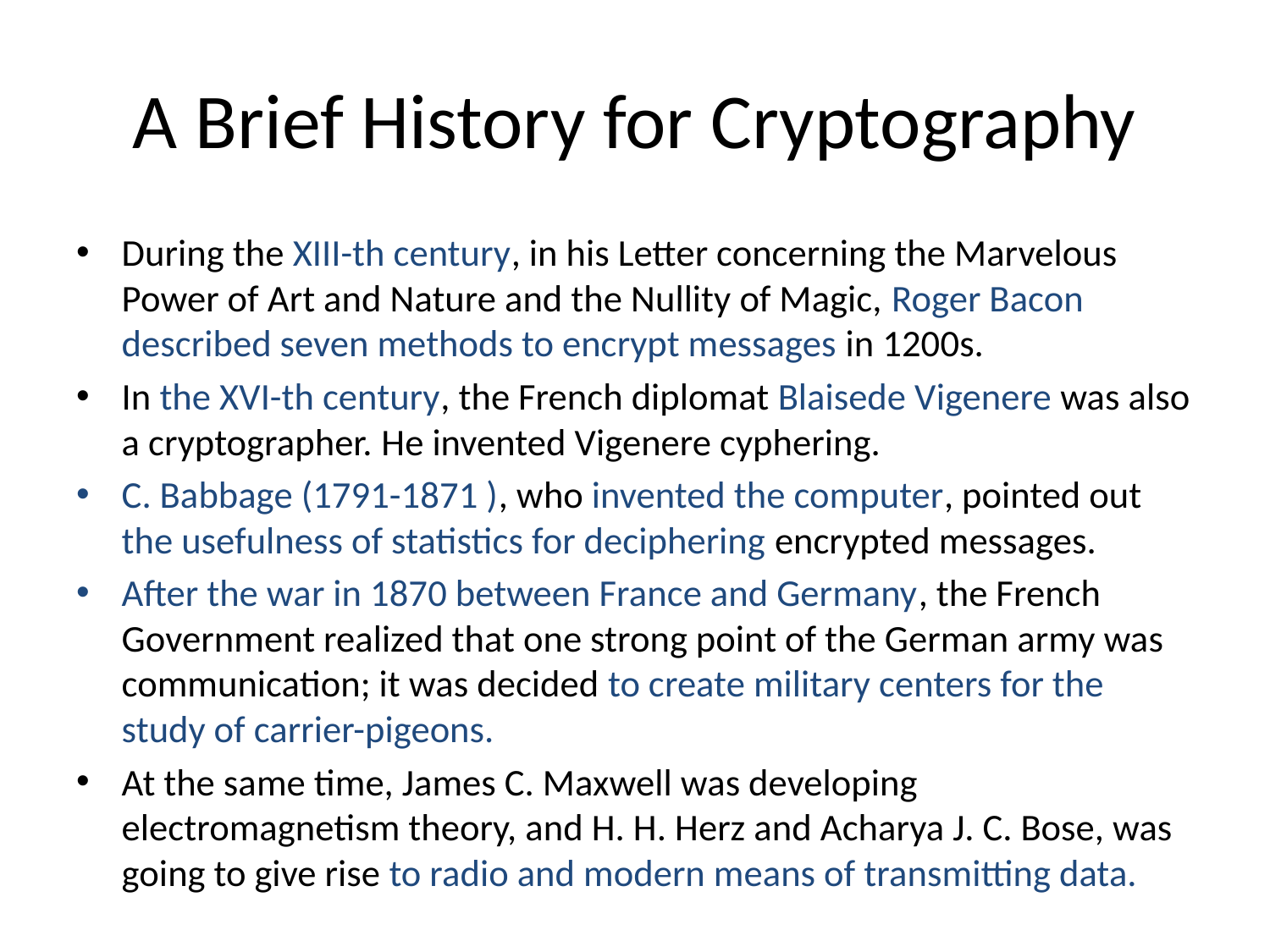

# A Brief History for Cryptography
During the XIII-th century, in his Letter concerning the Marvelous Power of Art and Nature and the Nullity of Magic, Roger Bacon described seven methods to encrypt messages in 1200s.
In the XVI-th century, the French diplomat Blaisede Vigenere was also a cryptographer. He invented Vigenere cyphering.
C. Babbage (1791-1871 ), who invented the computer, pointed out the usefulness of statistics for deciphering encrypted messages.
After the war in 1870 between France and Germany, the French Government realized that one strong point of the German army was communication; it was decided to create military centers for the study of carrier-pigeons.
At the same time, James C. Maxwell was developing electromagnetism theory, and H. H. Herz and Acharya J. C. Bose, was going to give rise to radio and modern means of transmitting data.